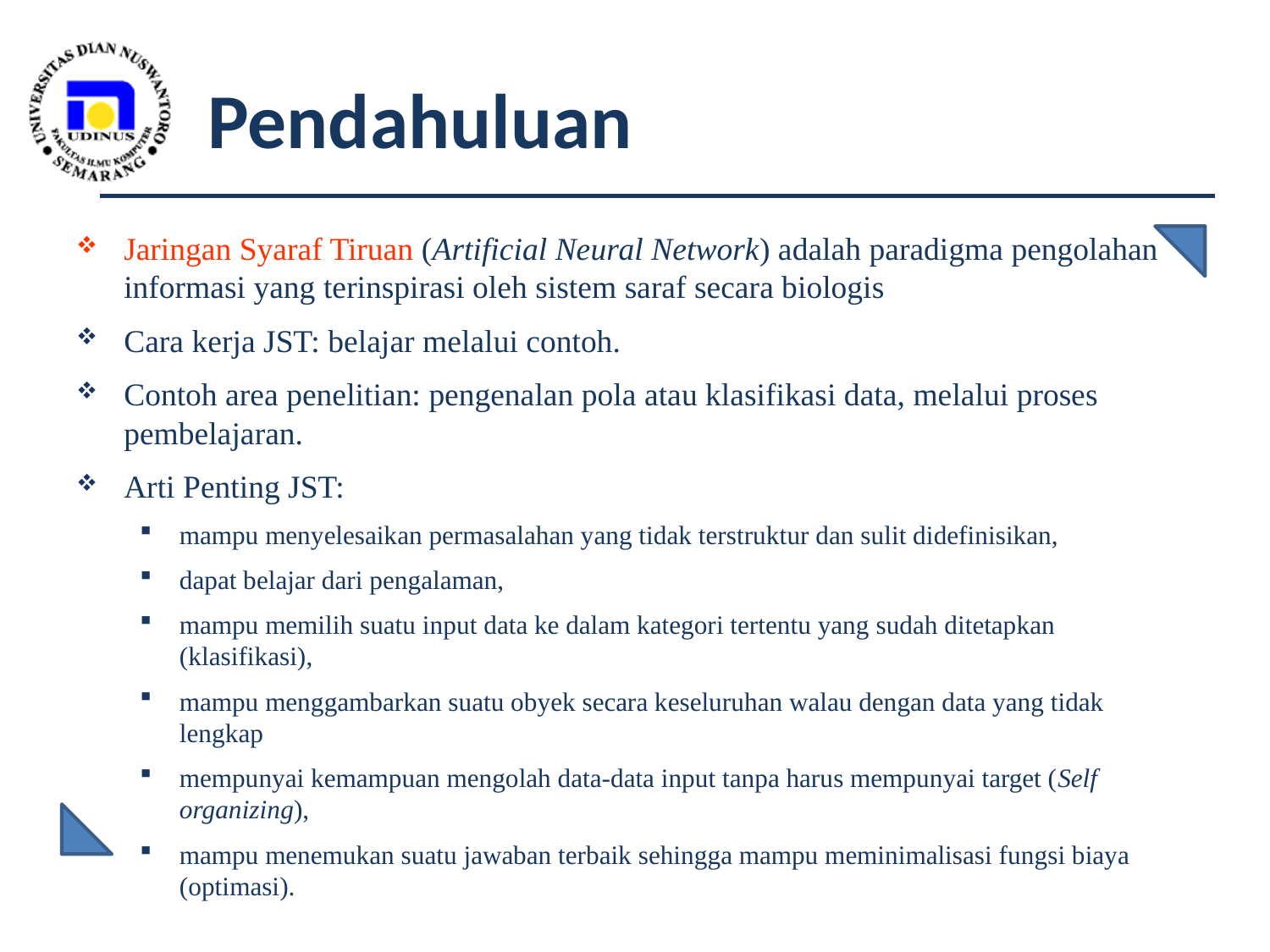

# Pendahuluan
Jaringan Syaraf Tiruan (Artificial Neural Network) adalah paradigma pengolahan informasi yang terinspirasi oleh sistem saraf secara biologis
Cara kerja JST: belajar melalui contoh.
Contoh area penelitian: pengenalan pola atau klasifikasi data, melalui proses pembelajaran.
Arti Penting JST:
mampu menyelesaikan permasalahan yang tidak terstruktur dan sulit didefinisikan,
dapat belajar dari pengalaman,
mampu memilih suatu input data ke dalam kategori tertentu yang sudah ditetapkan (klasifikasi),
mampu menggambarkan suatu obyek secara keseluruhan walau dengan data yang tidak lengkap
mempunyai kemampuan mengolah data-data input tanpa harus mempunyai target (Self organizing),
mampu menemukan suatu jawaban terbaik sehingga mampu meminimalisasi fungsi biaya (optimasi).